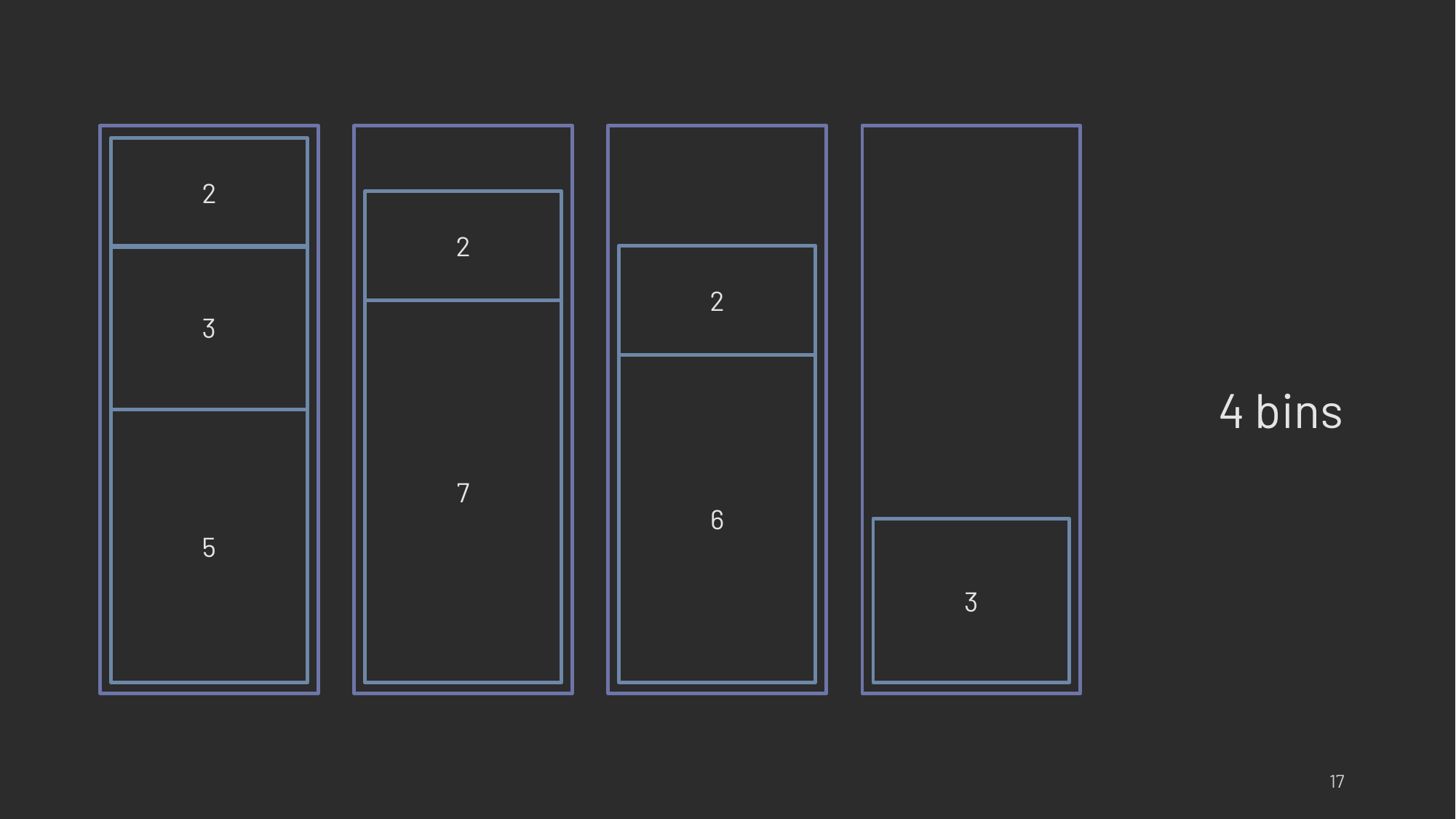

2
2
3
2
7
6
4 bins
5
3
17